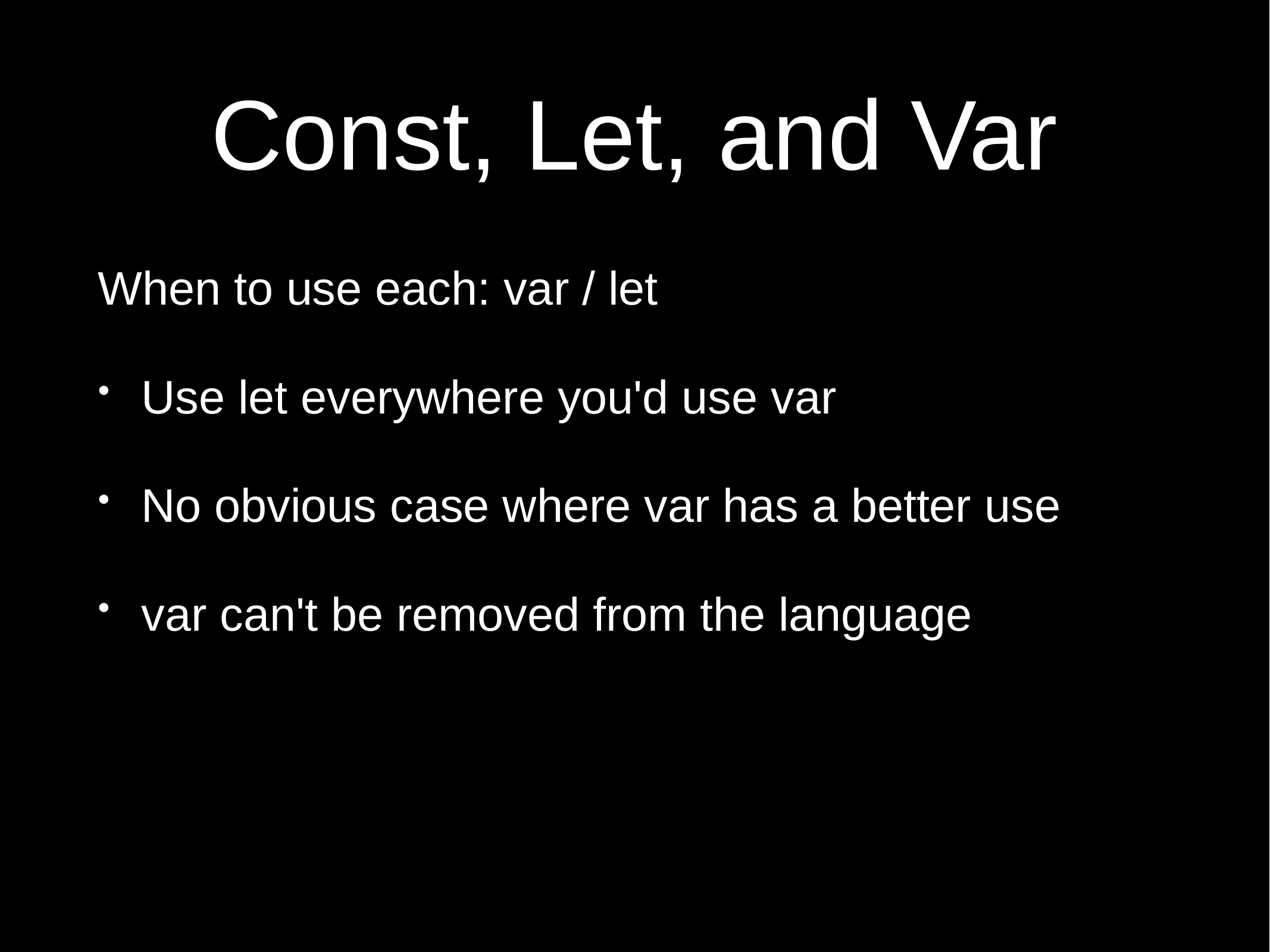

# Const, Let, and Var
When to use each: var / let
Use let everywhere you'd use var
No obvious case where var has a better use
var can't be removed from the language